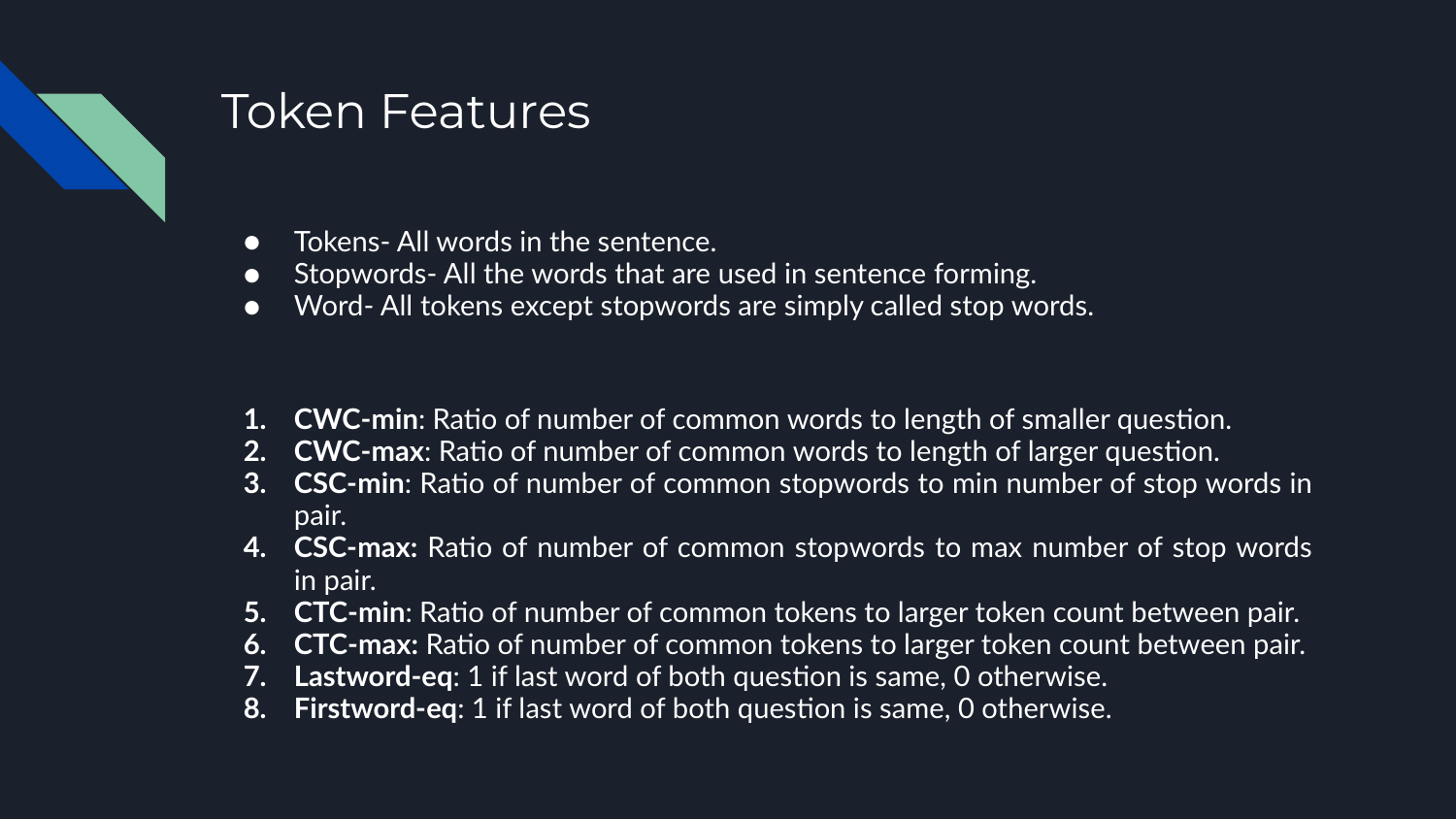

# Token Features
Tokens- All words in the sentence.
Stopwords- All the words that are used in sentence forming.
Word- All tokens except stopwords are simply called stop words.

CWC-min: Ratio of number of common words to length of smaller question.
CWC-max: Ratio of number of common words to length of larger question.
CSC-min: Ratio of number of common stopwords to min number of stop words in pair.
CSC-max: Ratio of number of common stopwords to max number of stop words in pair.
CTC-min: Ratio of number of common tokens to larger token count between pair.
CTC-max: Ratio of number of common tokens to larger token count between pair.
Lastword-eq: 1 if last word of both question is same, 0 otherwise.
Firstword-eq: 1 if last word of both question is same, 0 otherwise.